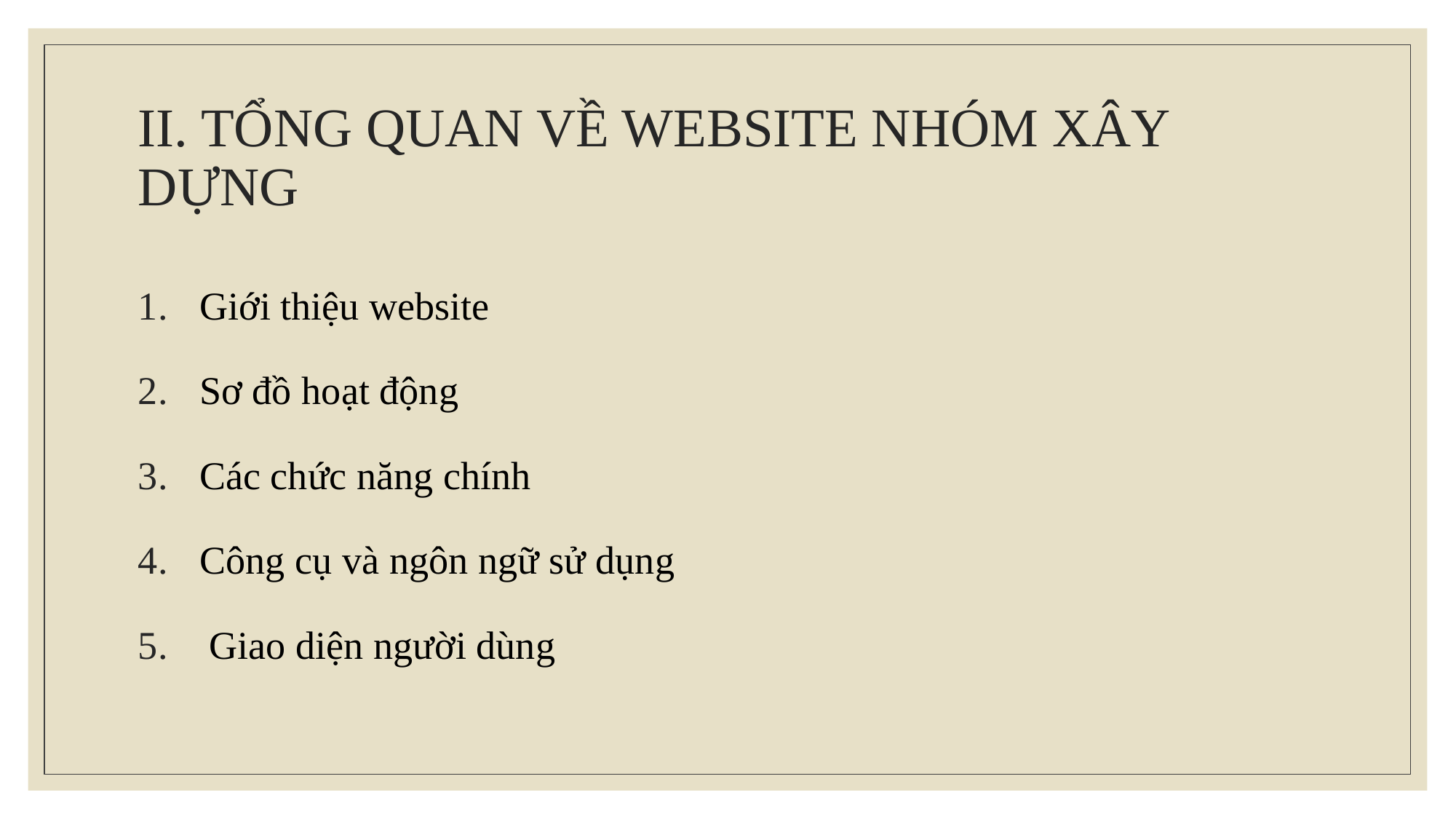

# II. TỔNG QUAN VỀ WEBSITE NHÓM XÂY DỰNG
Giới thiệu website
Sơ đồ hoạt động
Các chức năng chính
Công cụ và ngôn ngữ sử dụng
 Giao diện người dùng